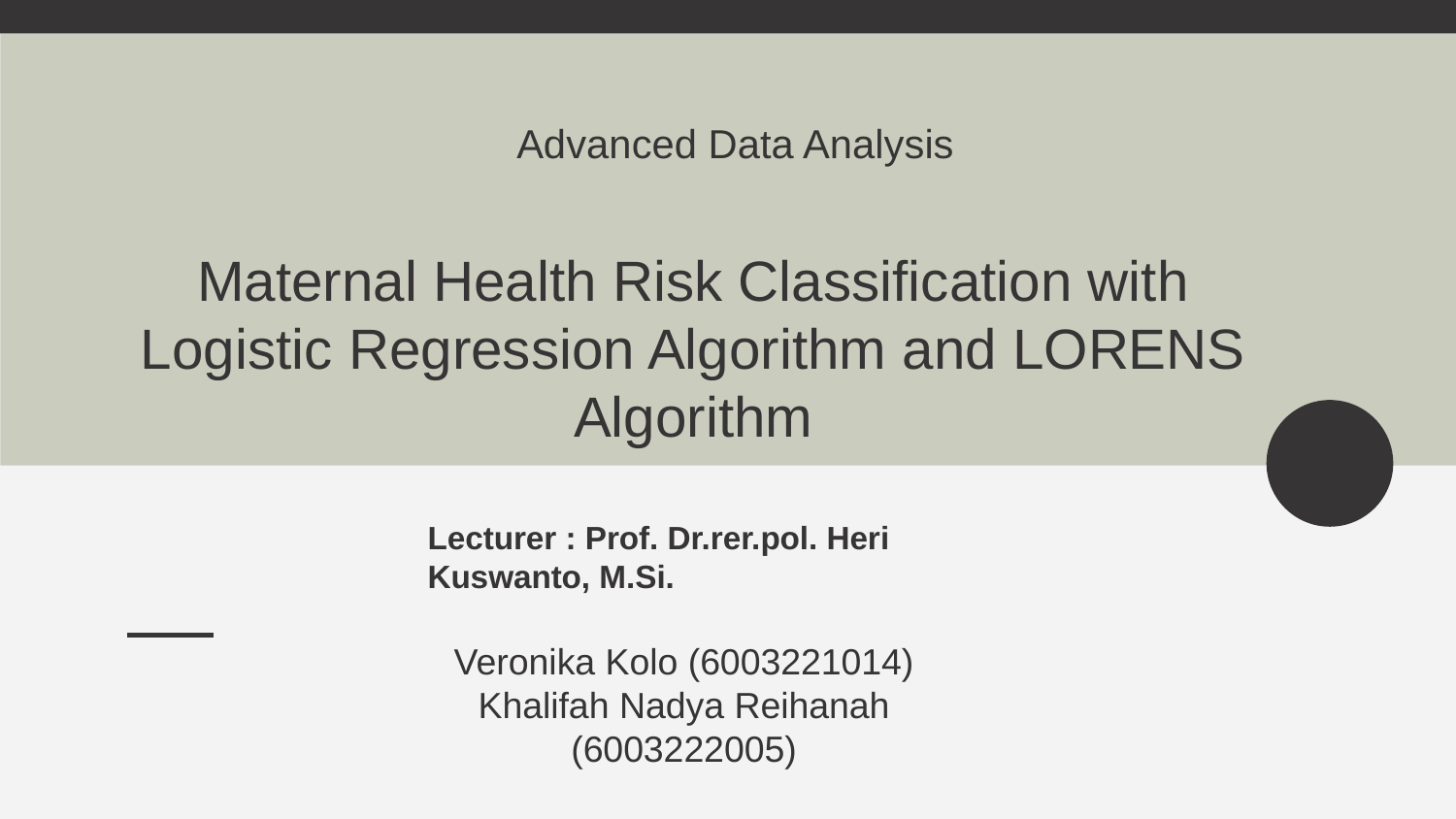

Advanced Data Analysis
# Maternal Health Risk Classification with Logistic Regression Algorithm and LORENS Algorithm

Lecturer : Prof. Dr.rer.pol. Heri Kuswanto, M.Si.
Veronika Kolo (6003221014)
Khalifah Nadya Reihanah (6003222005)